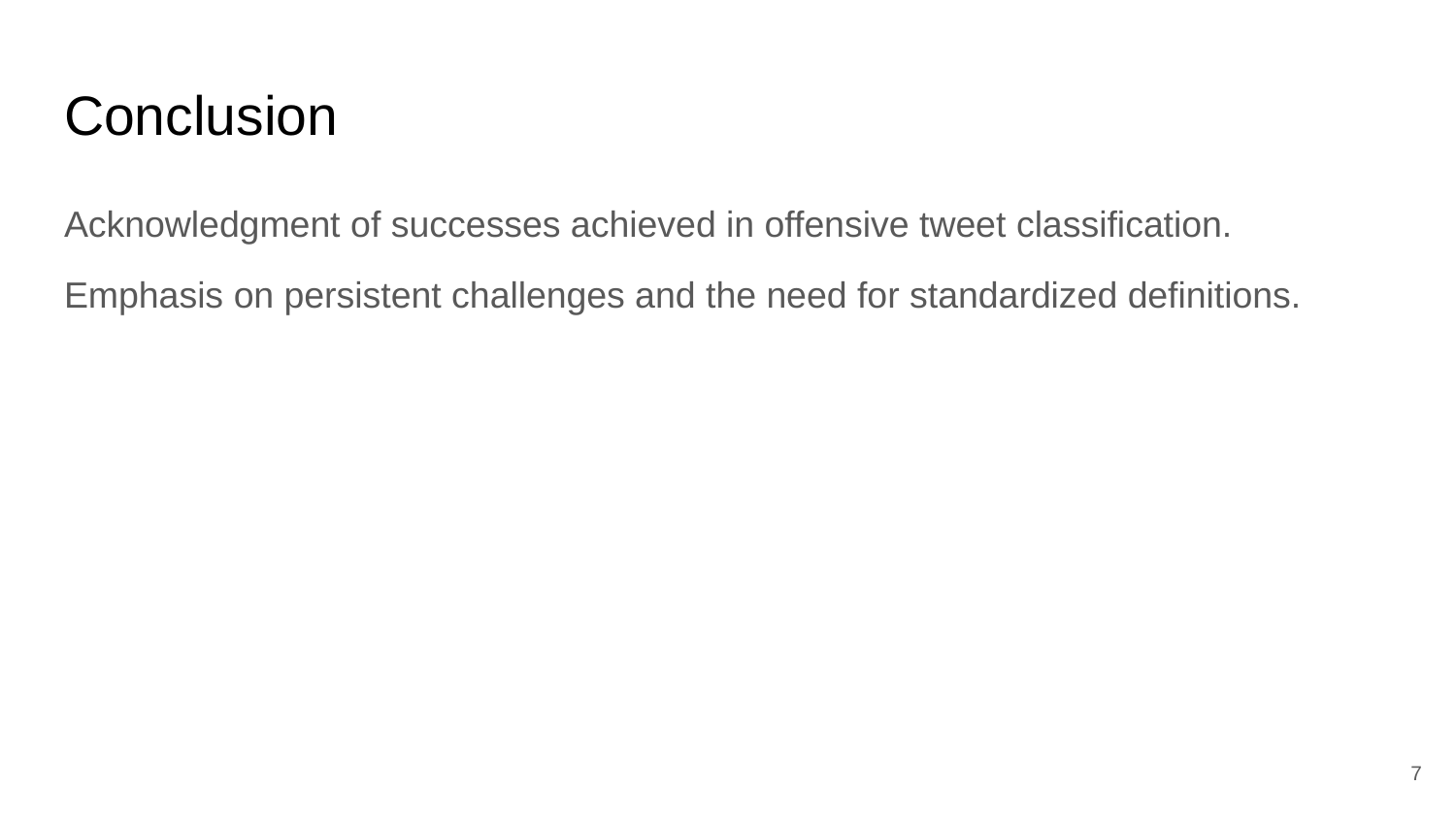

# Conclusion
Acknowledgment of successes achieved in offensive tweet classification.
Emphasis on persistent challenges and the need for standardized definitions.

7